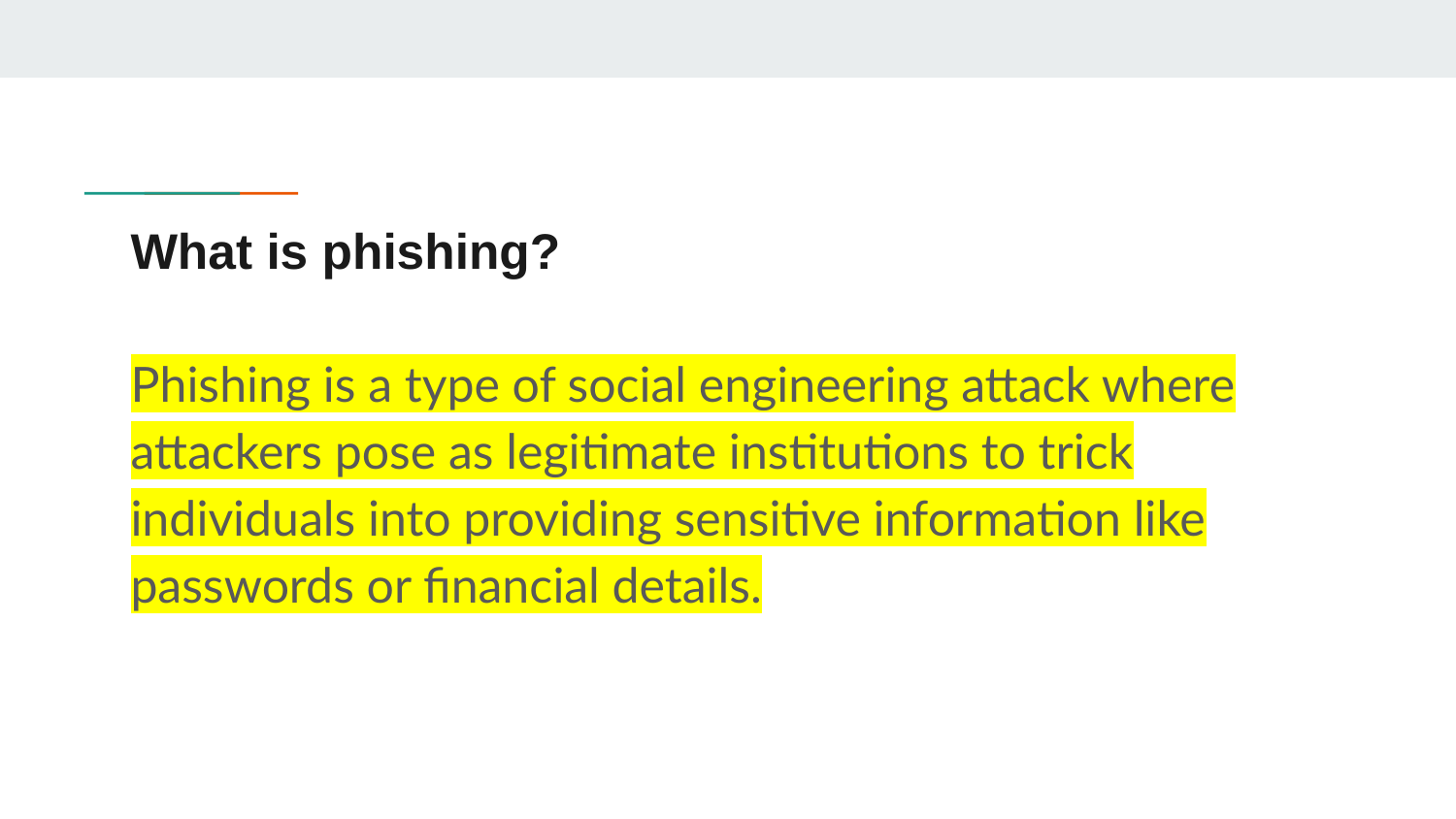

# What is phishing?
Phishing is a type of social engineering attack where attackers pose as legitimate institutions to trick individuals into providing sensitive information like passwords or financial details.